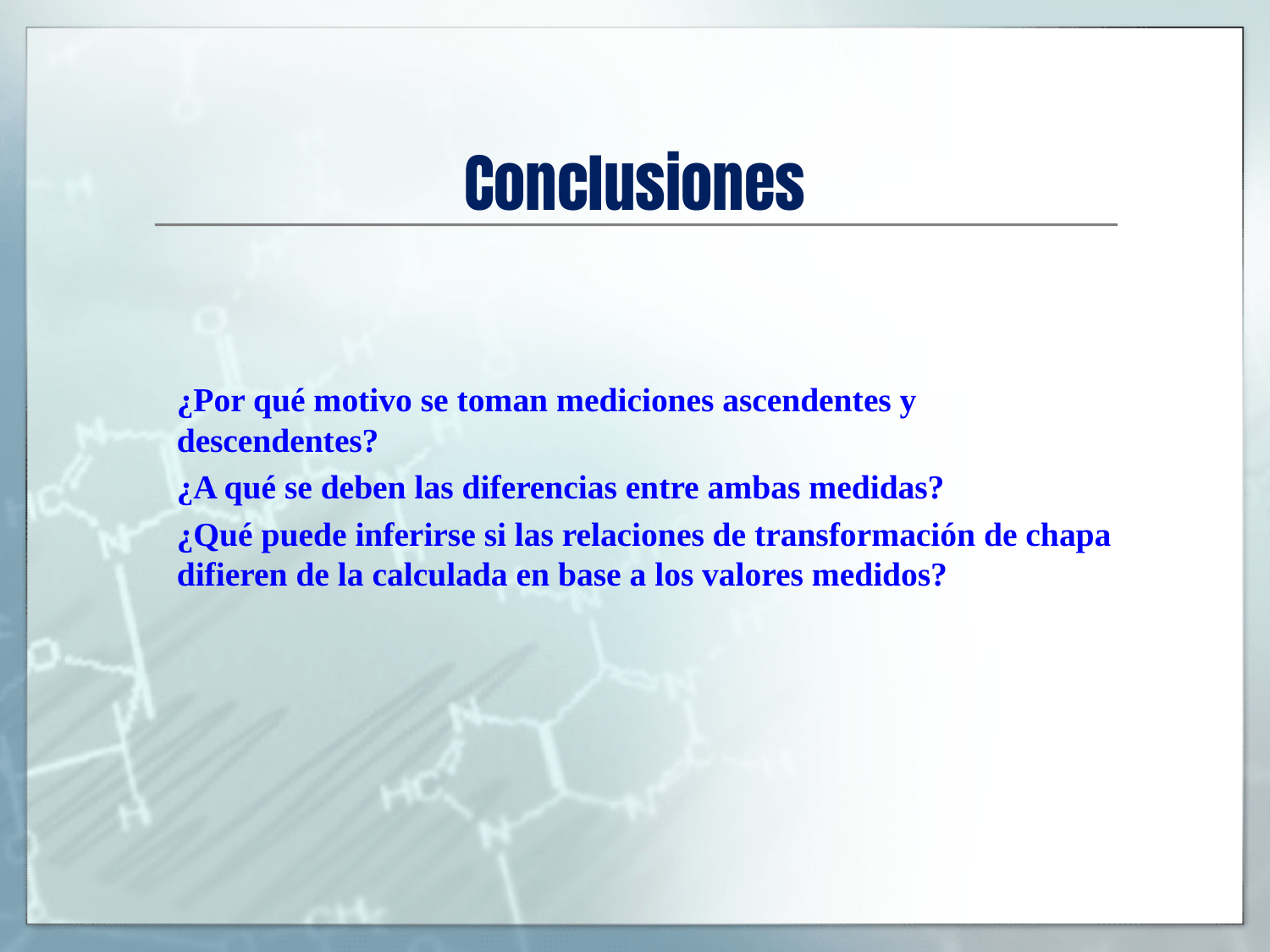

# Conclusiones

¿Por qué motivo se toman mediciones ascendentes y descendentes?
¿A qué se deben las diferencias entre ambas medidas?
¿Qué puede inferirse si las relaciones de transformación de chapa difieren de la calculada en base a los valores medidos?